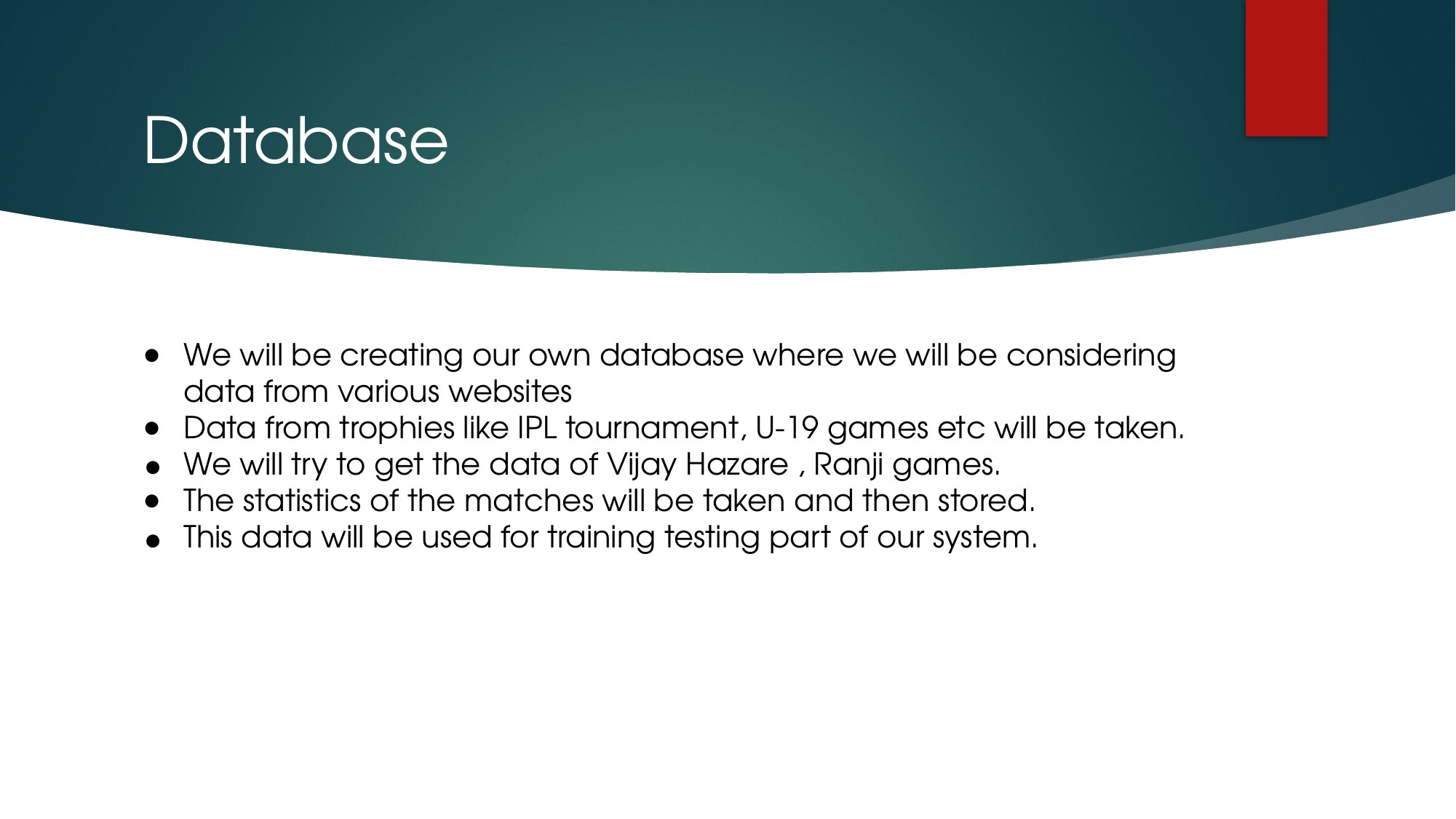

# Database

We will be creating our own database where we will be considering data from various websites
Data from trophies like IPL tournament, U-19 games etc will be taken.
We will try to get the data of Vijay Hazare , Ranji games.
The statistics of the matches will be taken and then stored.
This data will be used for training testing part of our system.